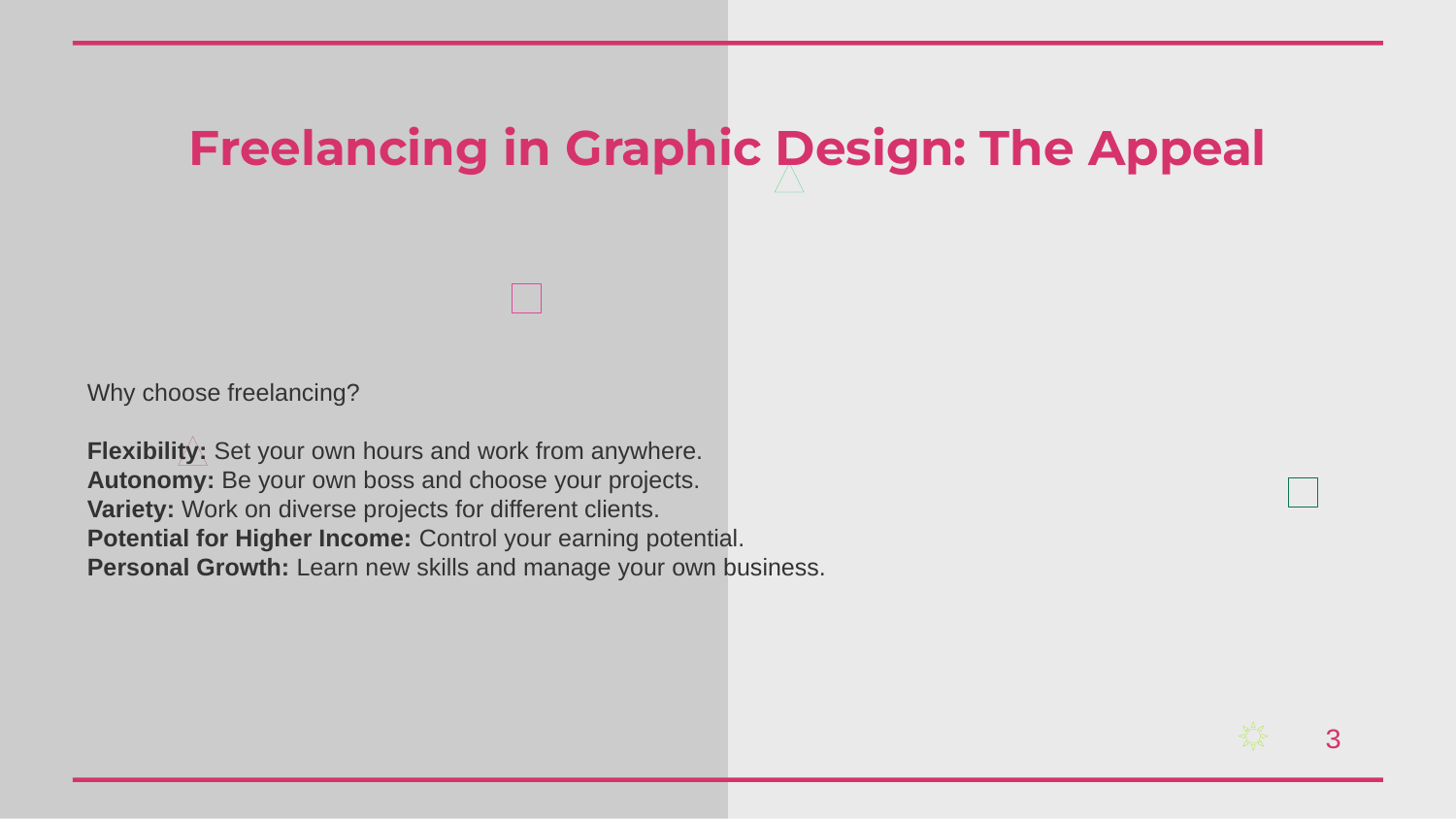

Freelancing in Graphic Design: The Appeal

Why choose freelancing?

Flexibility: Set your own hours and work from anywhere.
Autonomy: Be your own boss and choose your projects.
Variety: Work on diverse projects for different clients.
Potential for Higher Income: Control your earning potential.
Personal Growth: Learn new skills and manage your own business.

3